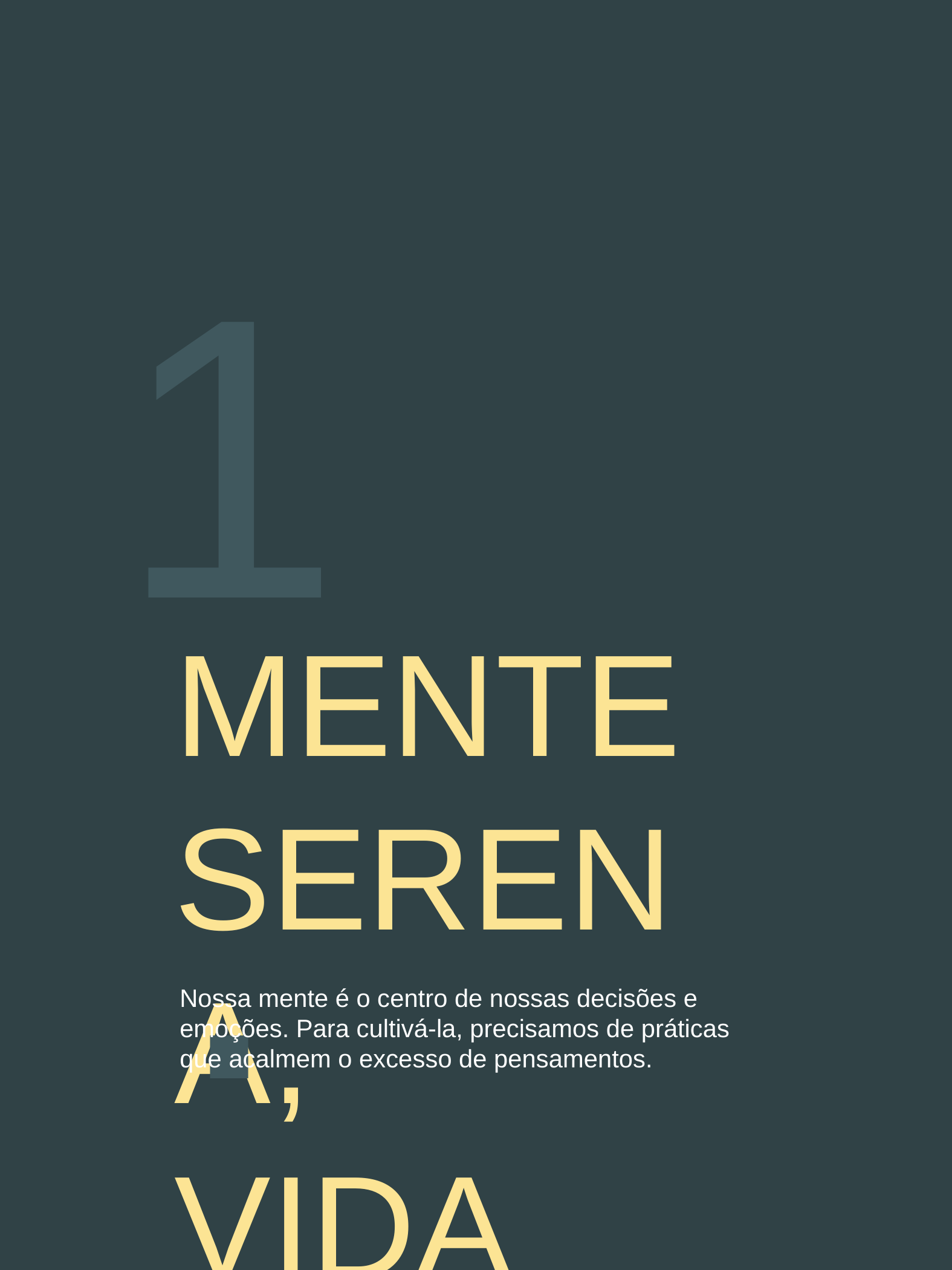

1.
MENTE SERENA,
VIDA MAIS LEVE.
Nossa mente é o centro de nossas decisões e emoções. Para cultivá-la, precisamos de práticas que acalmem o excesso de pensamentos.
Refúgio para o bem-estar. Tais Palauro.
3